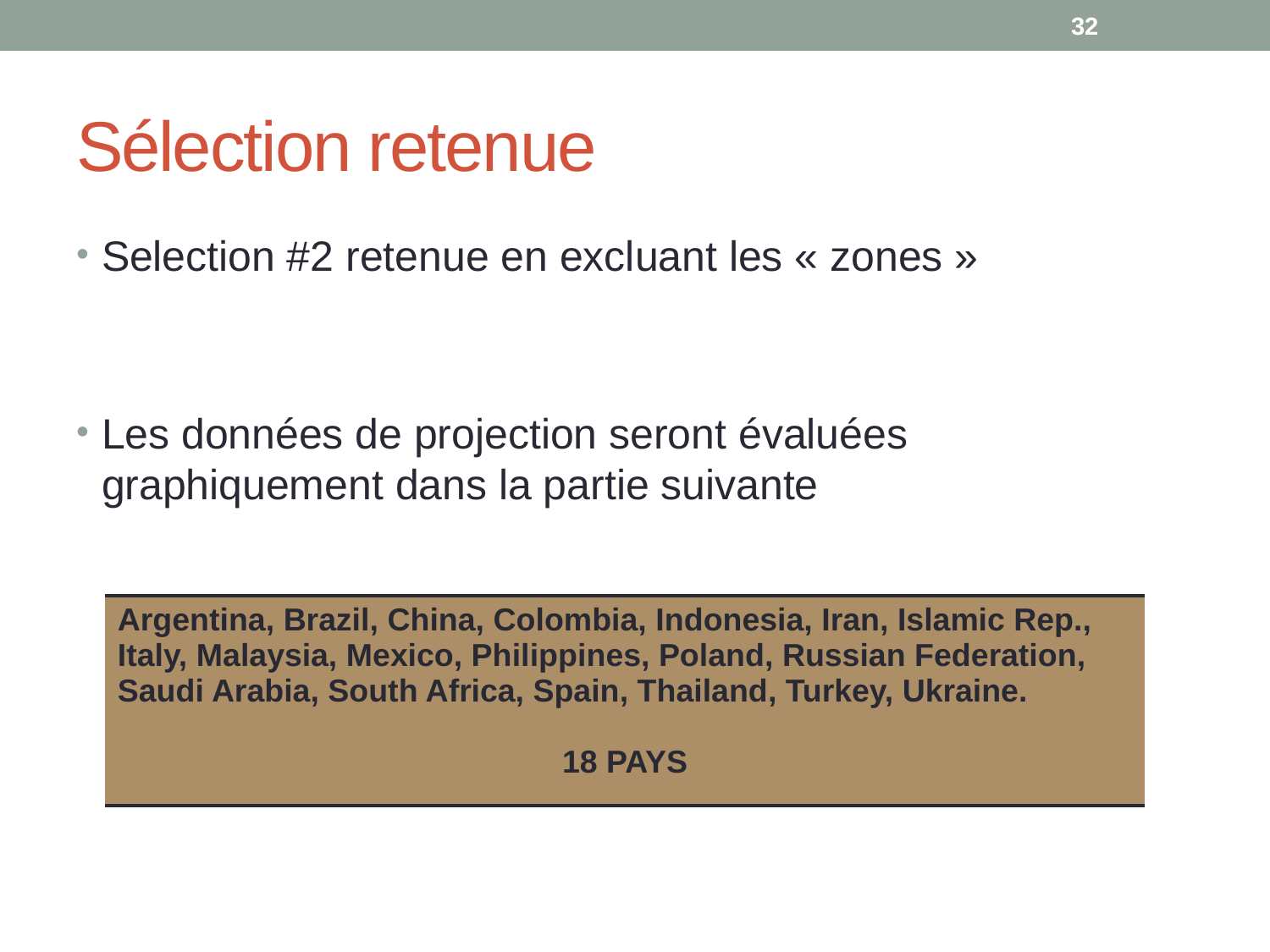

32
# Sélection retenue
Selection #2 retenue en excluant les « zones »

Les données de projection seront évaluées graphiquement dans la partie suivante
| Argentina, Brazil, China, Colombia, Indonesia, Iran, Islamic Rep., Italy, Malaysia, Mexico, Philippines, Poland, Russian Federation, Saudi Arabia, South Africa, Spain, Thailand, Turkey, Ukraine. 18 PAYS |
| --- |